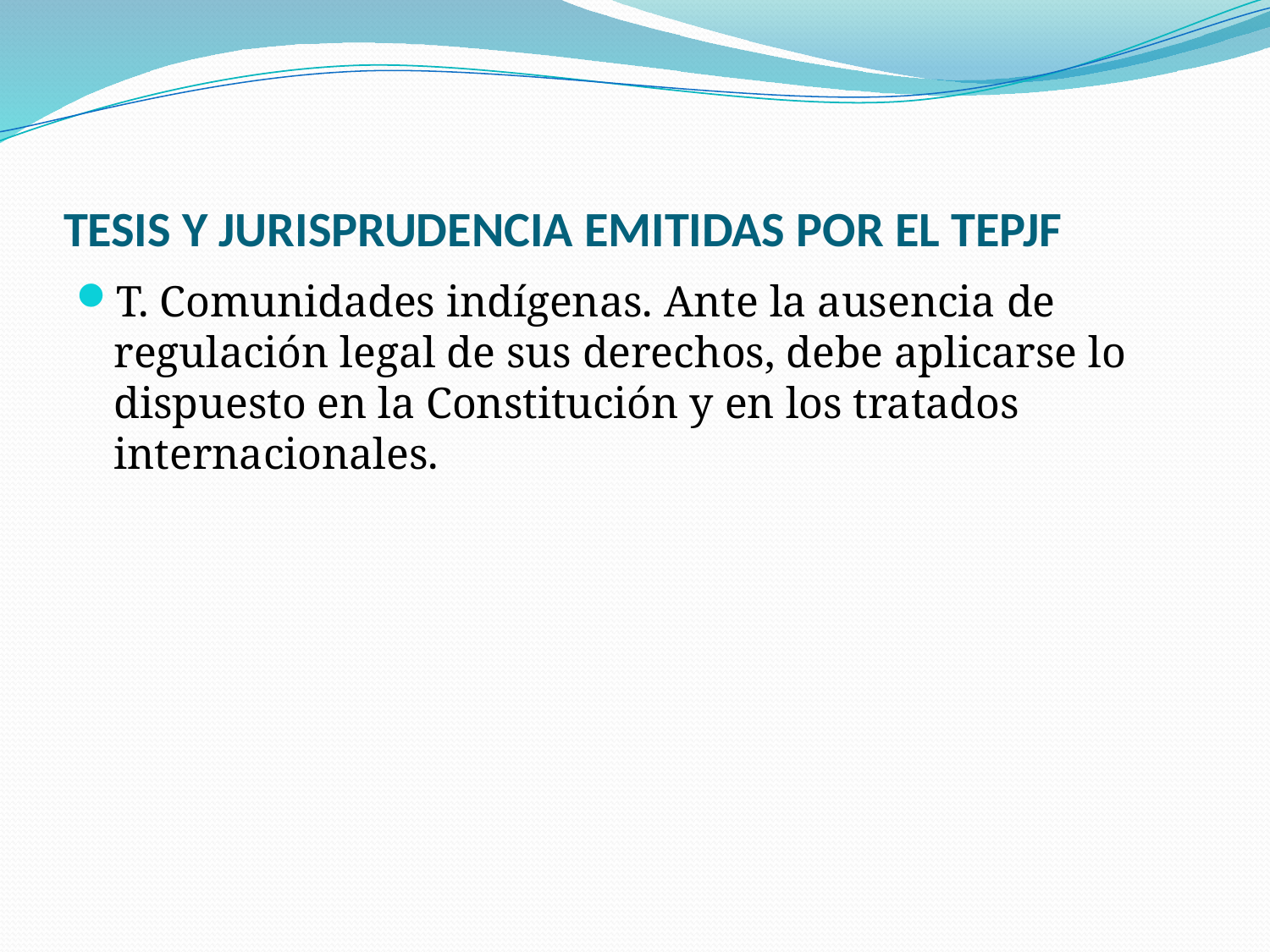

# TESIS Y JURISPRUDENCIA EMITIDAS POR EL TEPJF
T. Comunidades indígenas. Ante la ausencia de regulación legal de sus derechos, debe aplicarse lo dispuesto en la Constitución y en los tratados internacionales.